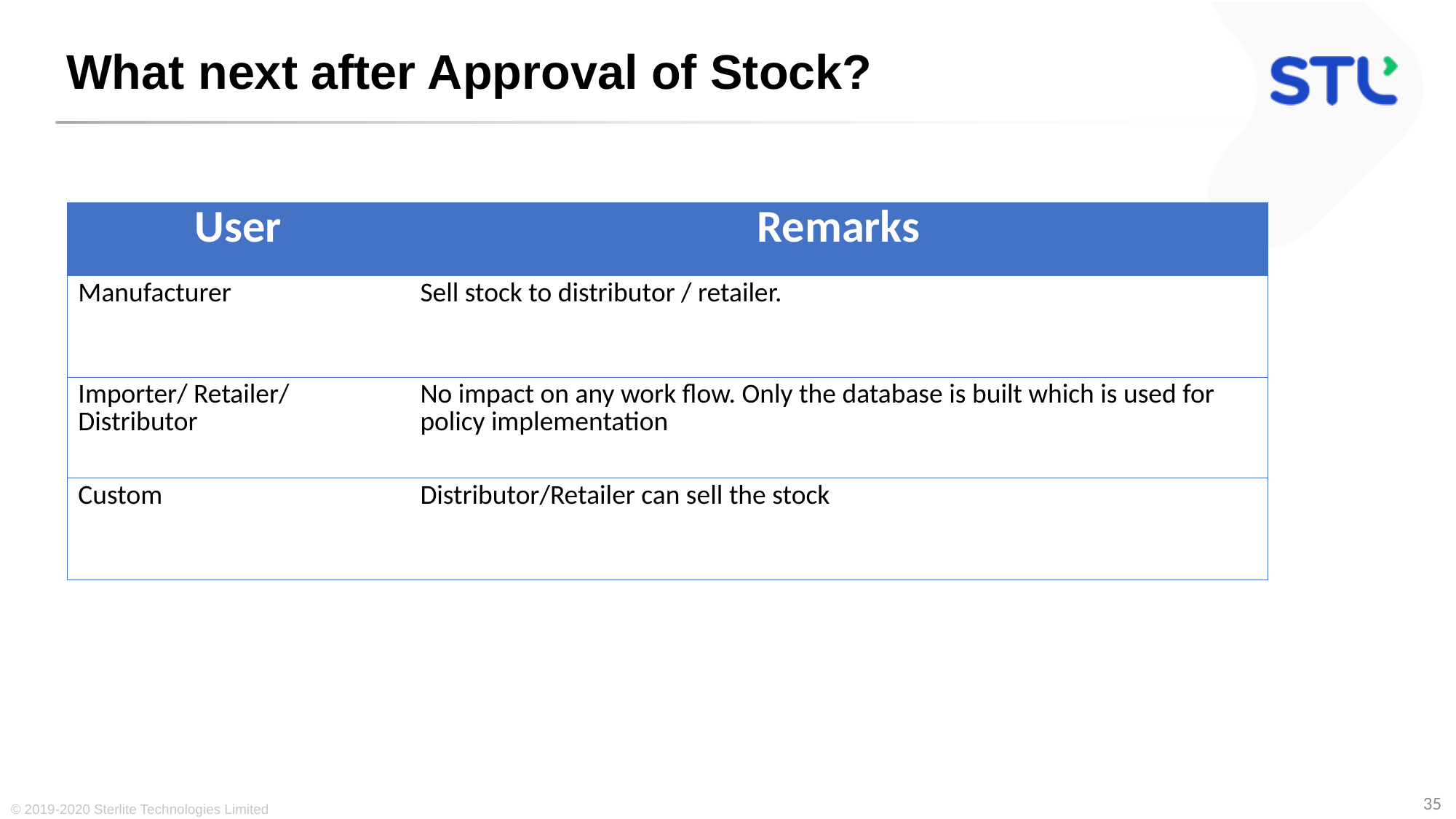

# What next after Approval of Stock?
| User | Remarks |
| --- | --- |
| Manufacturer | Sell stock to distributor / retailer. |
| Importer/ Retailer/ Distributor | No impact on any work flow. Only the database is built which is used for policy implementation |
| Custom | Distributor/Retailer can sell the stock |
© 2019-2020 Sterlite Technologies Limited
35